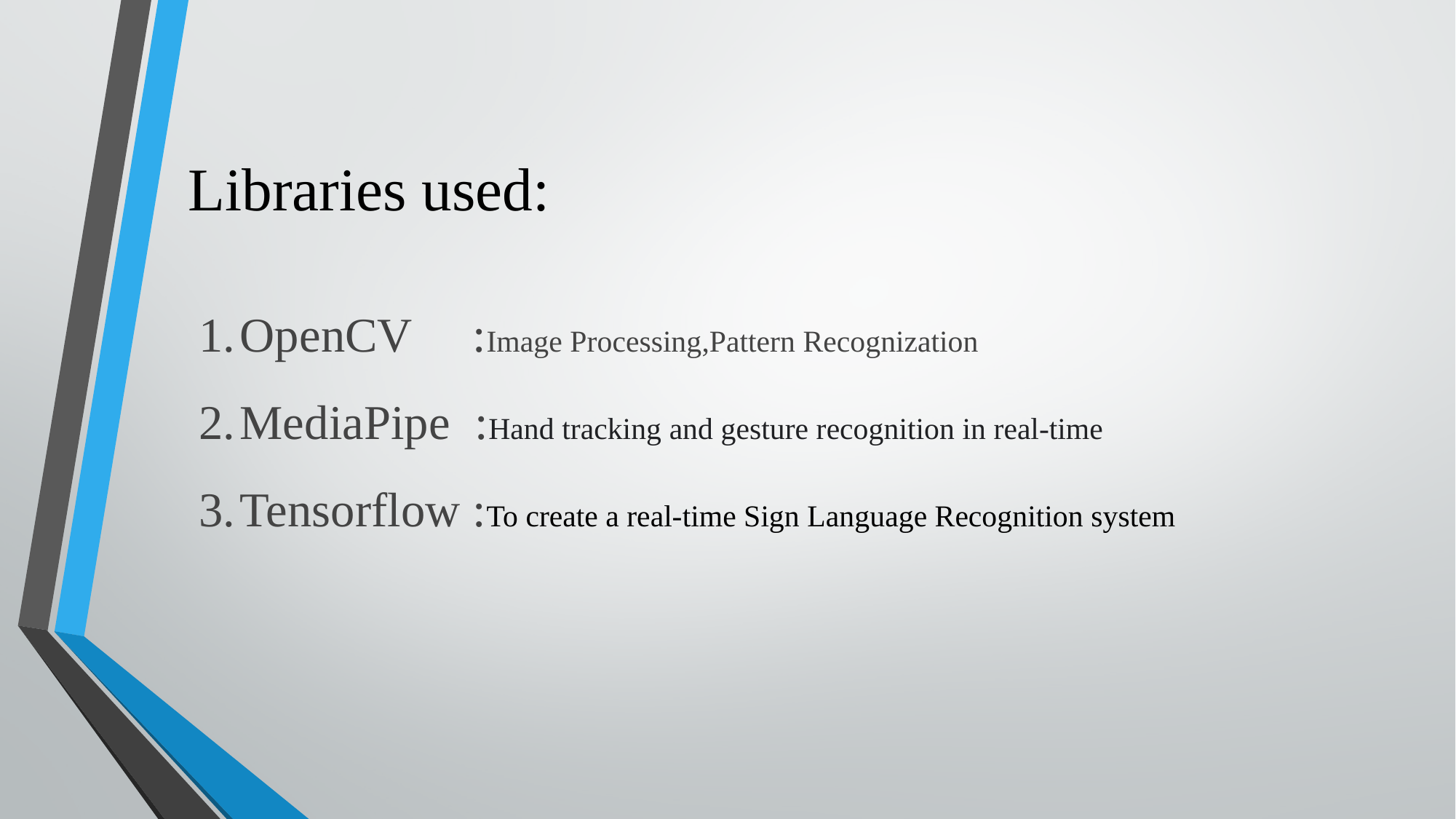

# Libraries used:
OpenCV     :Image Processing,Pattern Recognization
MediaPipe  :Hand tracking and gesture recognition in real-time
Tensorflow :To create a real-time Sign Language Recognition system